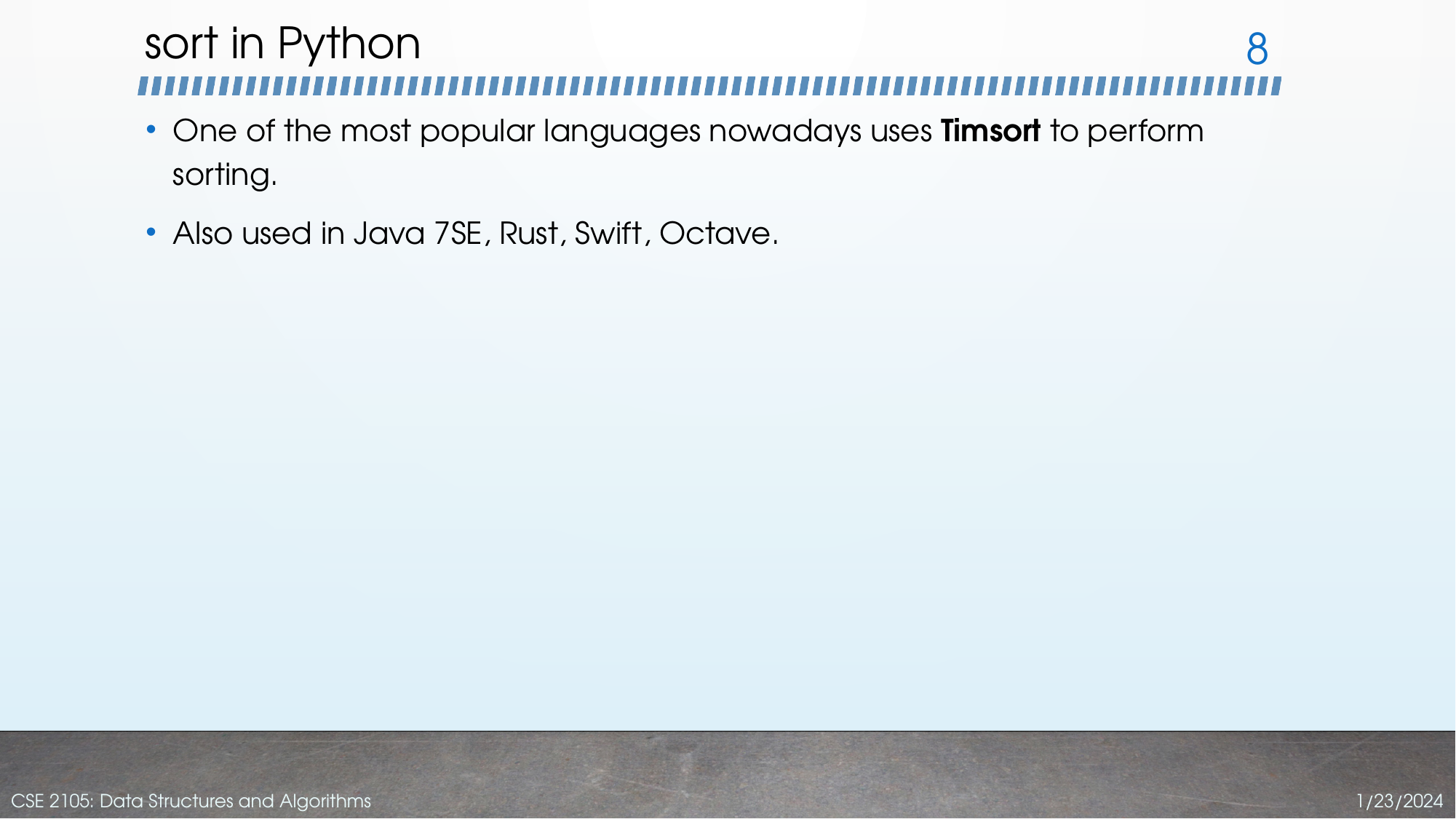

# sort in Python
8
One of the most popular languages nowadays uses Timsort to perform sorting.
Also used in Java 7SE, Rust, Swift, Octave.
1/23/2024
CSE 2105: Data Structures and Algorithms